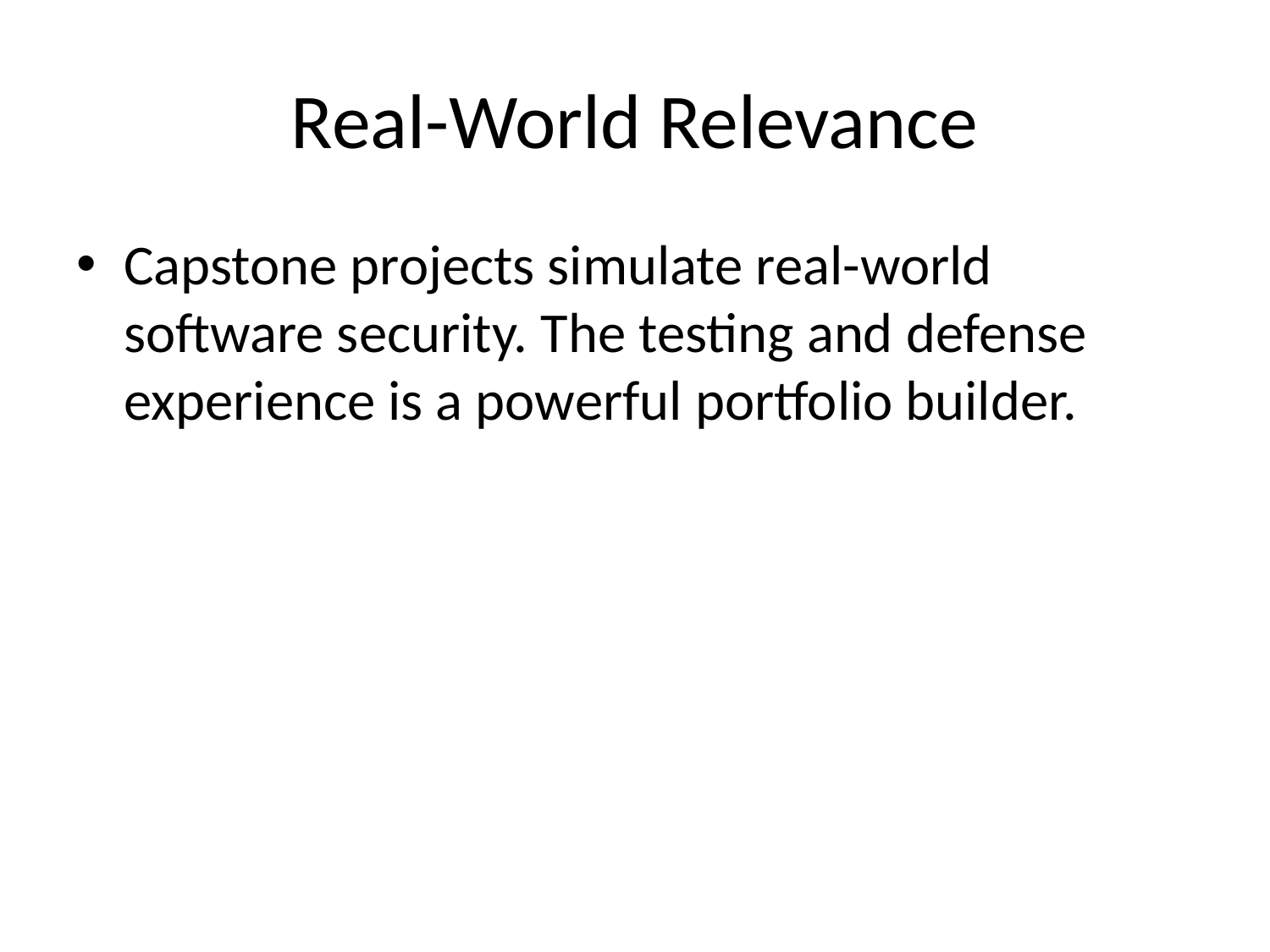

# Real-World Relevance
Capstone projects simulate real-world software security. The testing and defense experience is a powerful portfolio builder.